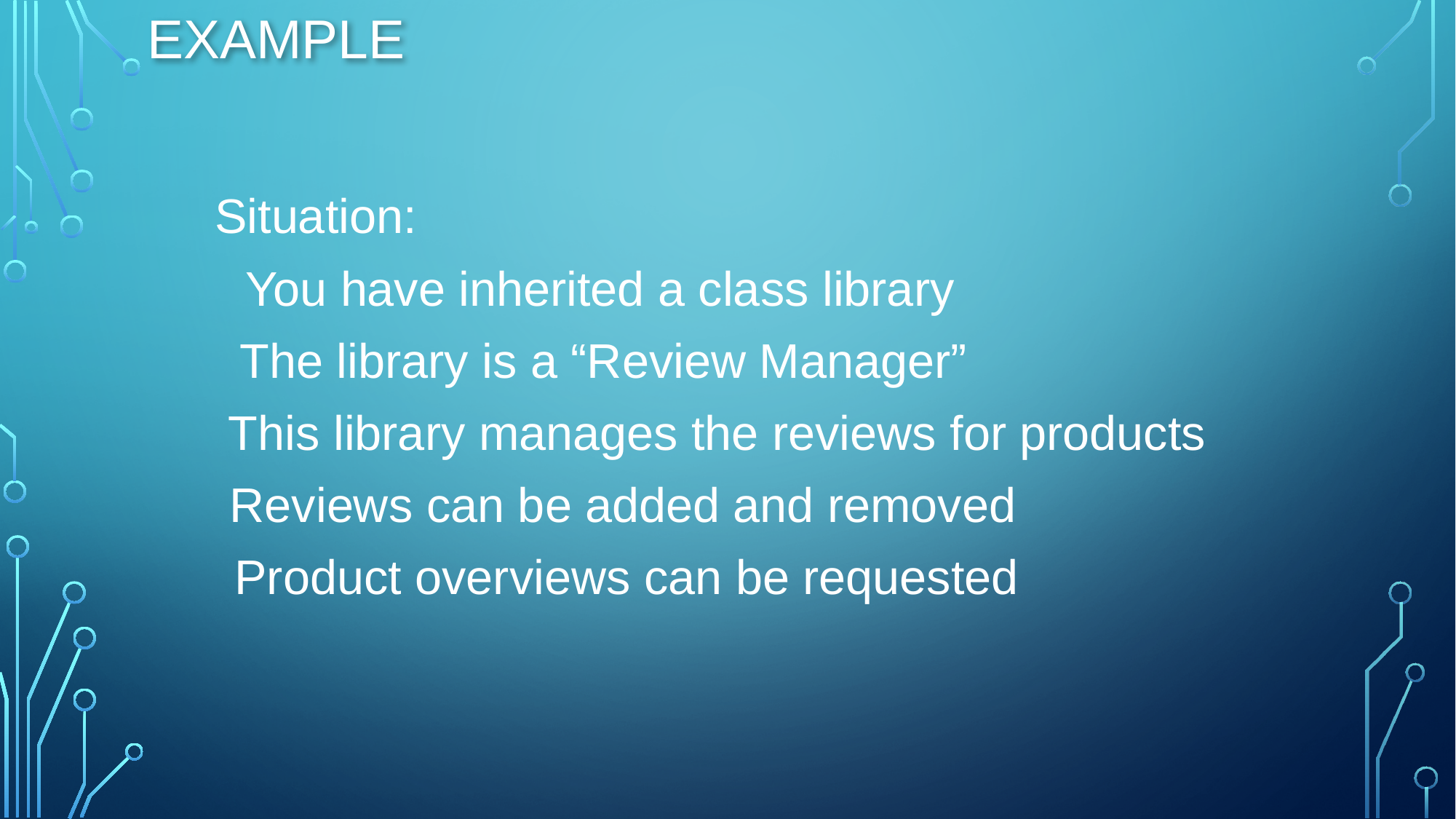

# Example
Situation:
You have inherited a class library
The library is a “Review Manager”
This library manages the reviews for products
Reviews can be added and removed
Product overviews can be requested